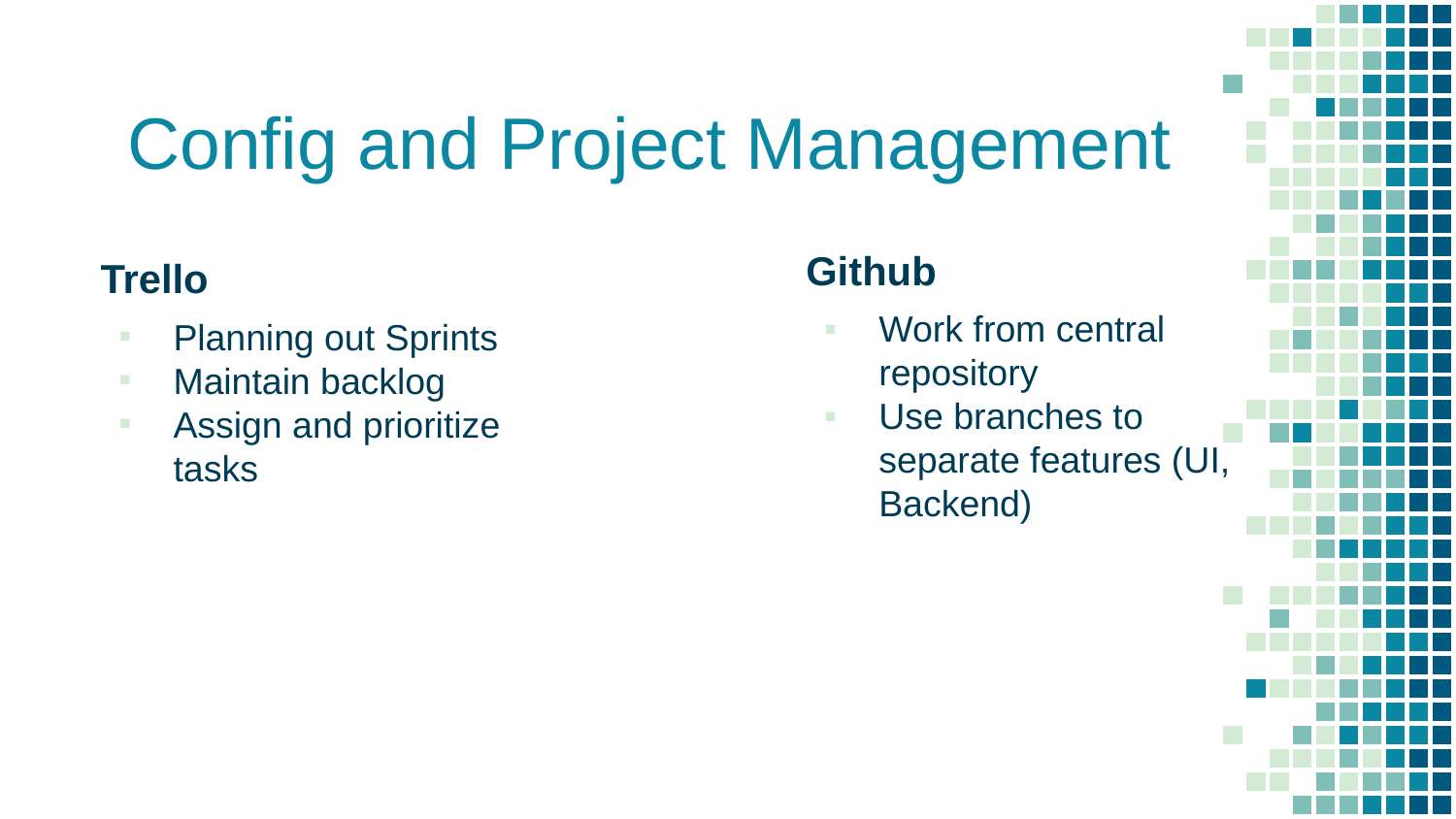

# Config and Project Management
Github
Work from central repository
Use branches to separate features (UI, Backend)

Trello
Planning out Sprints
Maintain backlog
Assign and prioritize tasks